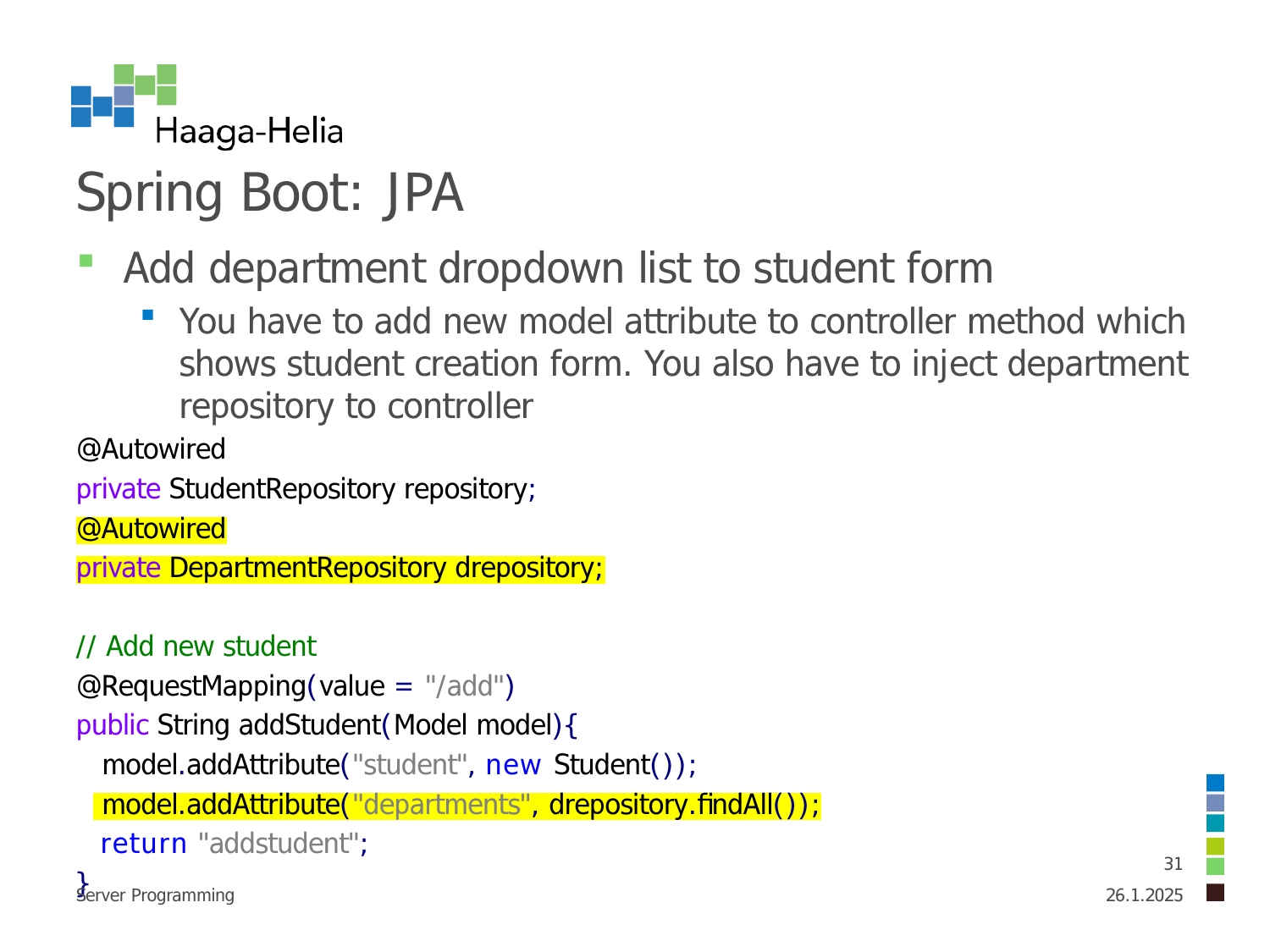

# Spring Boot: JPA
Add department dropdown list to student form
You have to add new model attribute to controller method which shows student creation form. You also have to inject department repository to controller
@Autowired
private StudentRepository repository;
@Autowired
private DepartmentRepository drepository;

// Add new student
@RequestMapping(value = "/add")
public String addStudent(Model model){
   model.addAttribute("student", new Student());
   model.addAttribute("departments", drepository.findAll());
   return "addstudent";
}
31
Server Programming
26.1.2025